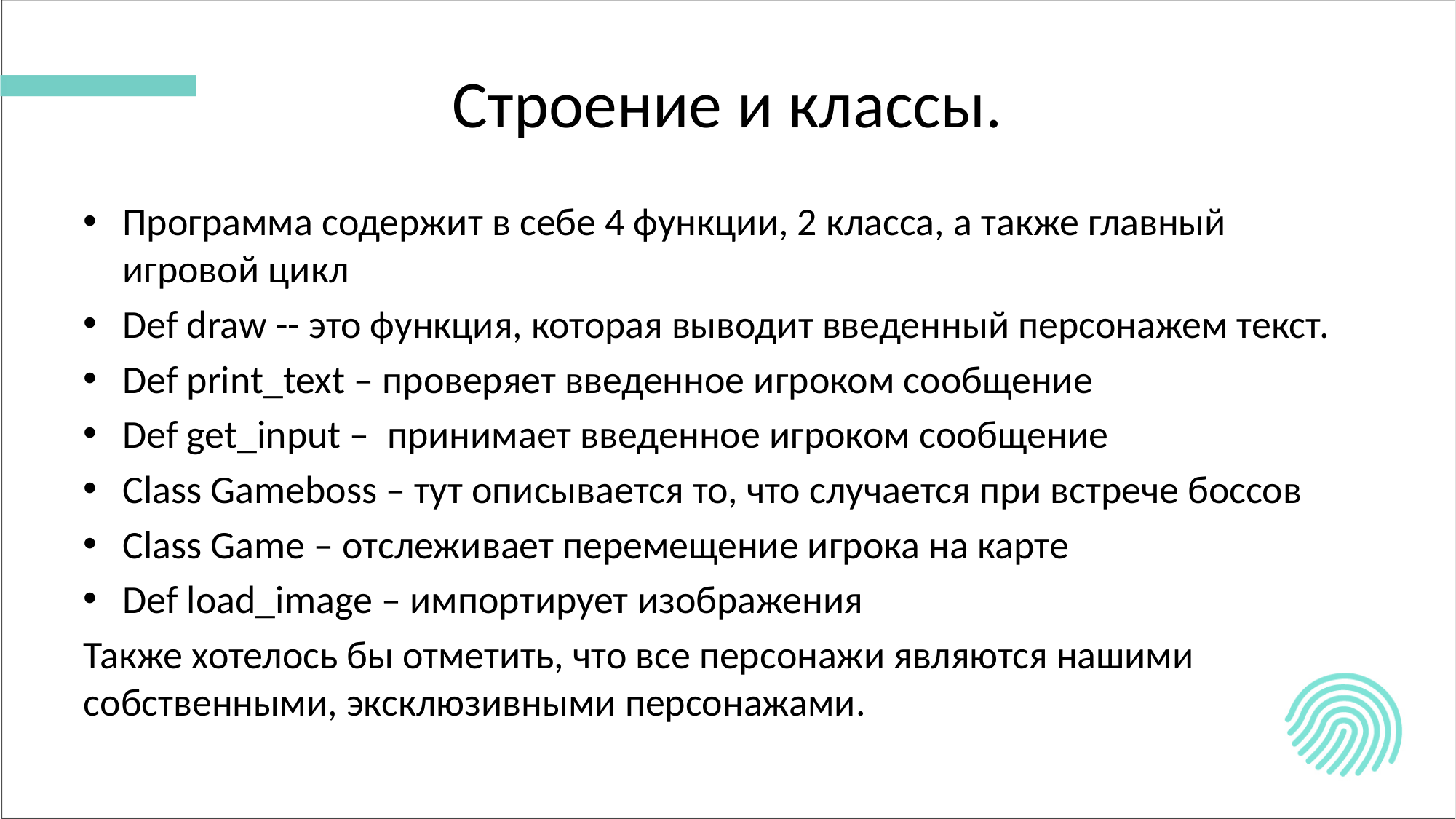

# Строение и классы.
Программа содержит в себе 4 функции, 2 класса, а также главный игровой цикл
Def draw -- это функция, которая выводит введенный персонажем текст.
Def print_text – проверяет введенное игроком сообщение
Def get_input –  принимает введенное игроком сообщение
Class Gameboss – тут описывается то, что случается при встрече боссов
Class Game – отслеживает перемещение игрока на карте
Def load_image – импортирует изображения
Также хотелось бы отметить, что все персонажи являются нашими собственными, эксклюзивными персонажами.